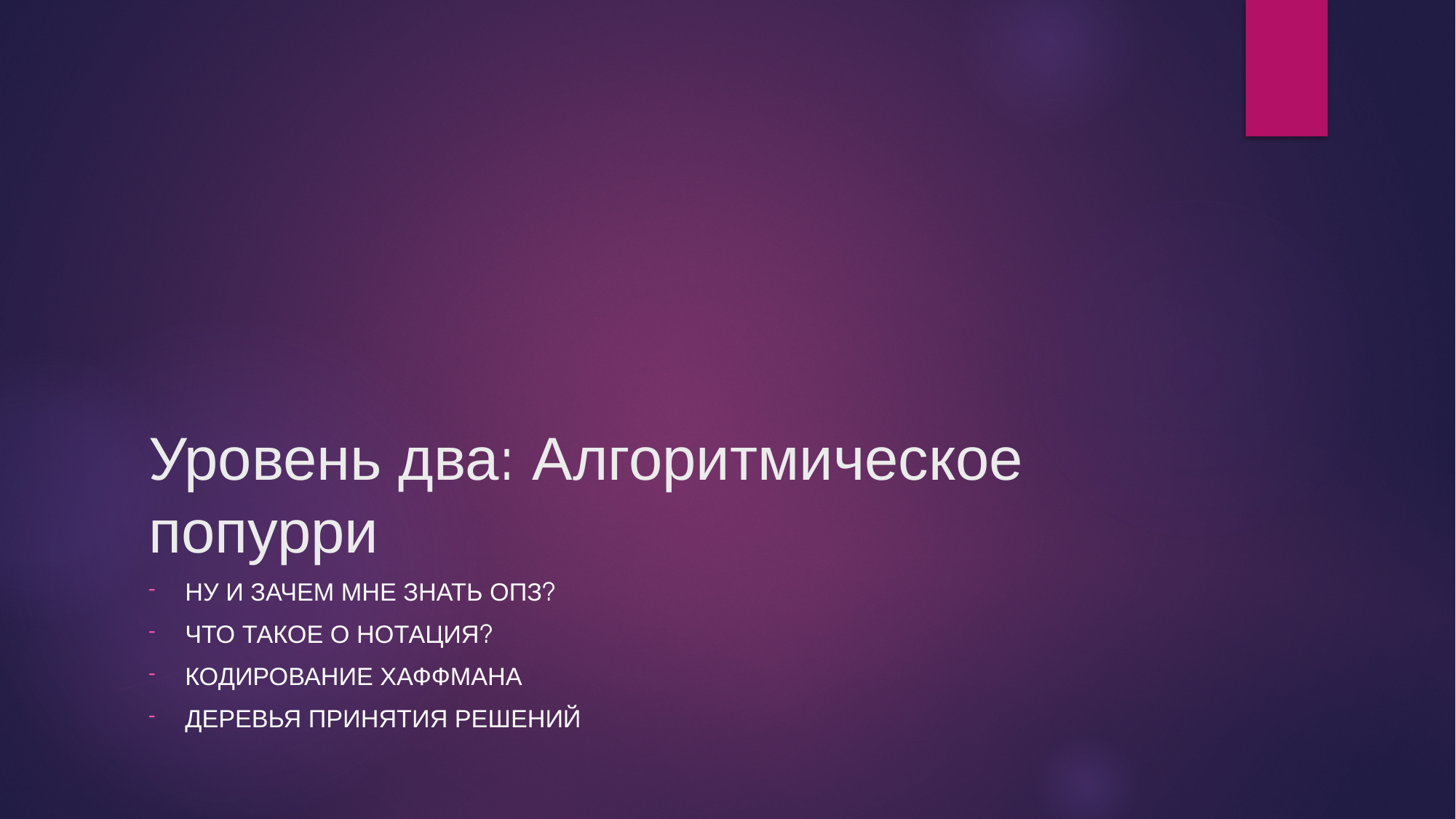

# Уровень два: Алгоритмическое попурри
Ну и зачем мне знать ОПЗ?
Что такое О нотация?
Кодирование Хаффмана
Деревья принятия решений